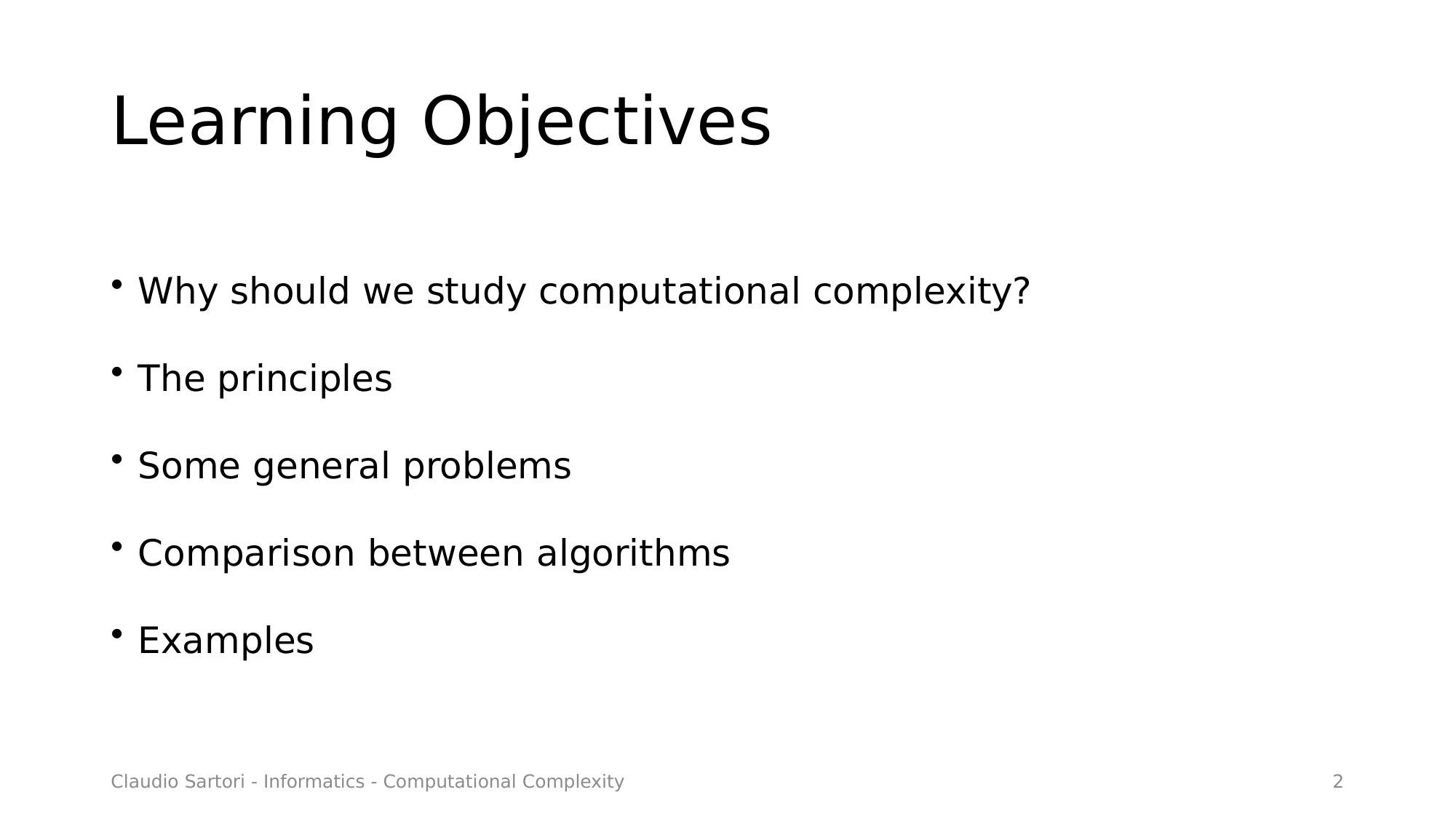

# Learning Objectives
Why should we study computational complexity?
The principles
Some general problems
Comparison between algorithms
Examples
Claudio Sartori - Informatics - Computational Complexity
2